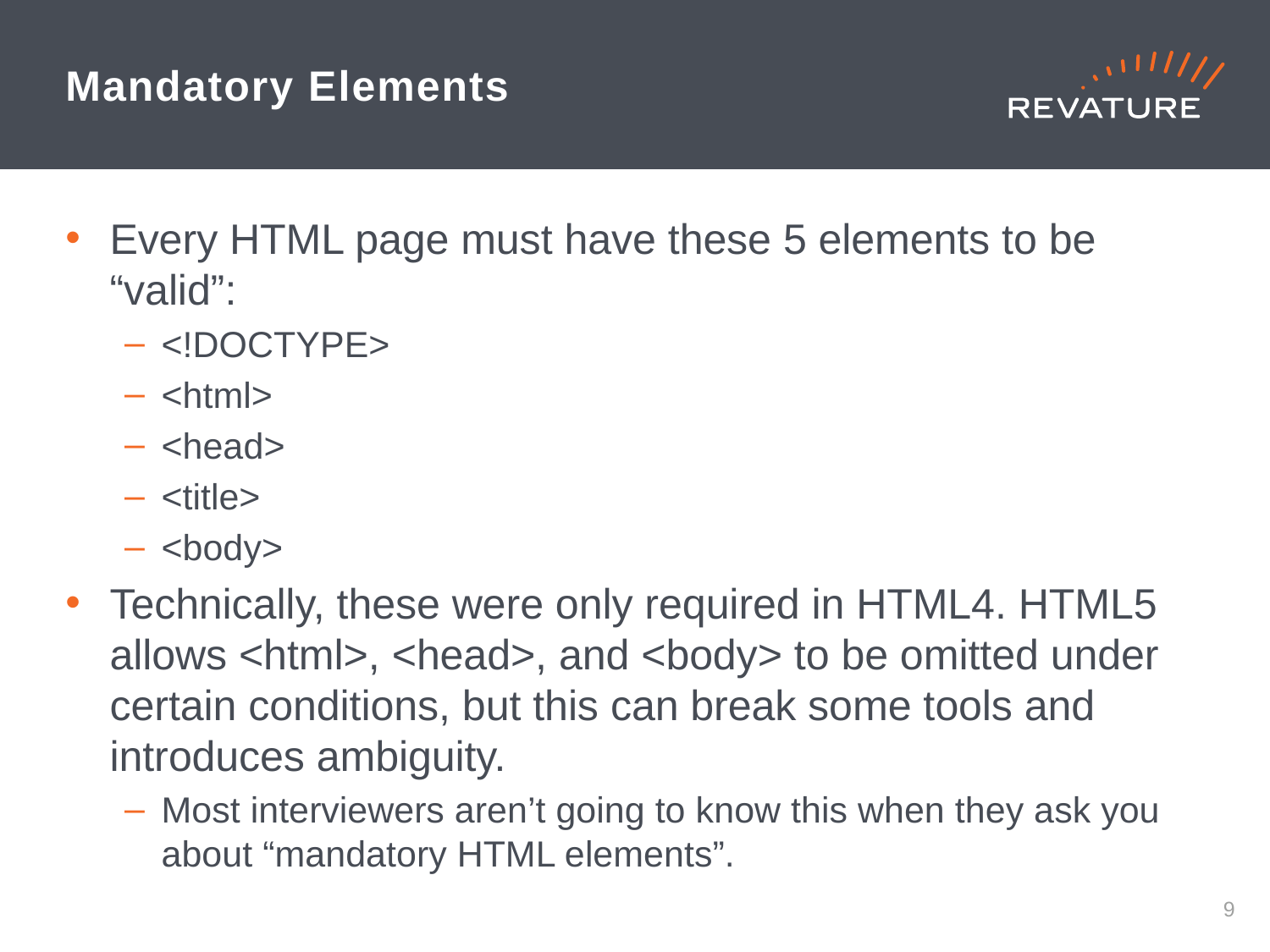

# Mandatory Elements
Every HTML page must have these 5 elements to be “valid”:
<!DOCTYPE>
<html>
<head>
<title>
<body>
Technically, these were only required in HTML4. HTML5 allows <html>, <head>, and <body> to be omitted under certain conditions, but this can break some tools and introduces ambiguity.
Most interviewers aren’t going to know this when they ask you about “mandatory HTML elements”.

9